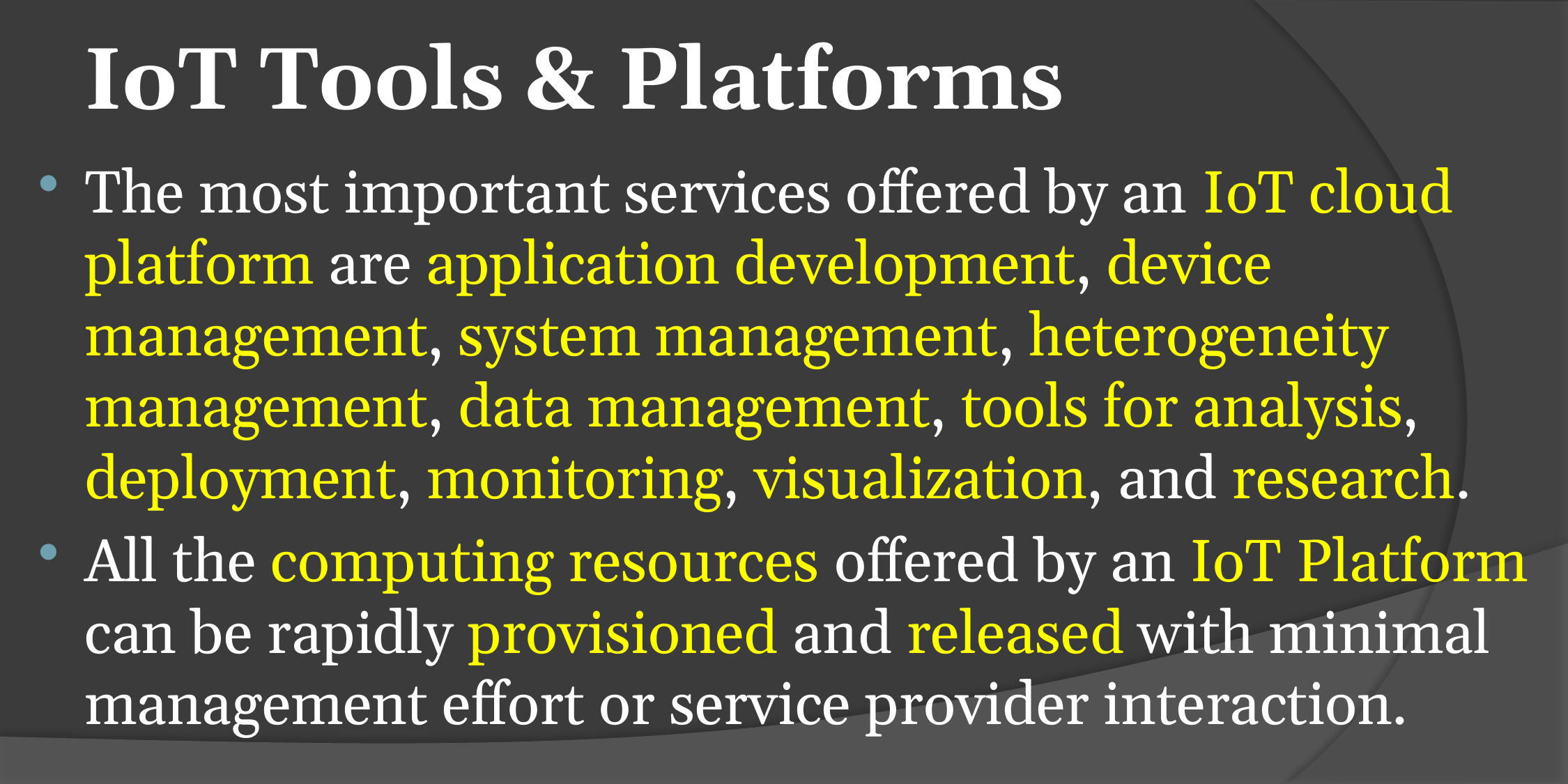

# IoT Tools & Platforms
The most important services offered by an IoT cloud platform are application development, device management, system management, heterogeneity management, data management, tools for analysis, deployment, monitoring, visualization, and research.
All the computing resources offered by an IoT Platform can be rapidly provisioned and released with minimal management effort or service provider interaction.